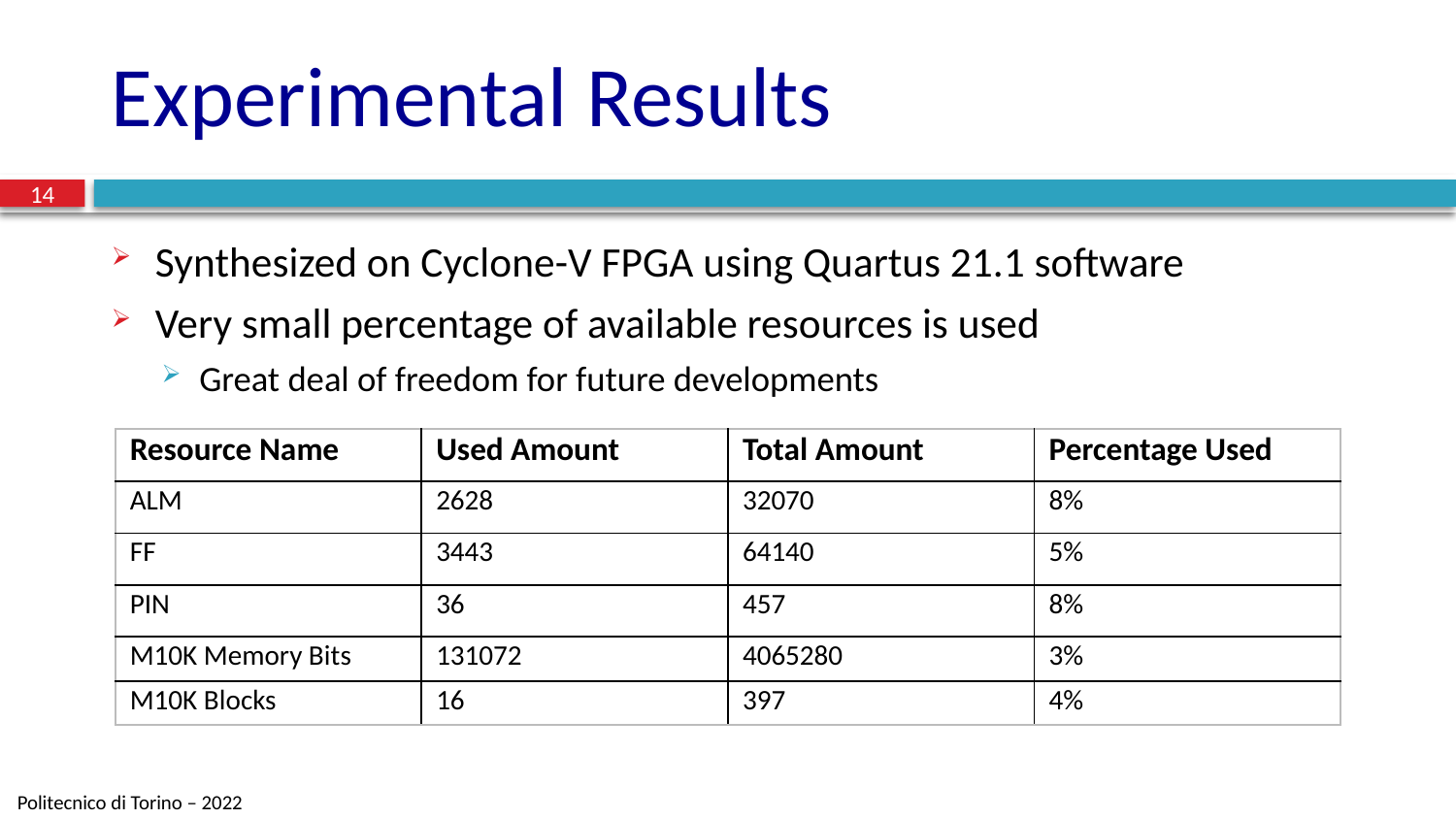

# Experimental Results
14
Synthesized on Cyclone-V FPGA using Quartus 21.1 software
Very small percentage of available resources is used
Great deal of freedom for future developments
| Resource Name | Used Amount | Total Amount | Percentage Used |
| --- | --- | --- | --- |
| ALM | 2628 | 32070 | 8% |
| FF | 3443 | 64140 | 5% |
| PIN | 36 | 457 | 8% |
| M10K Memory Bits | 131072 | 4065280 | 3% |
| M10K Blocks | 16 | 397 | 4% |